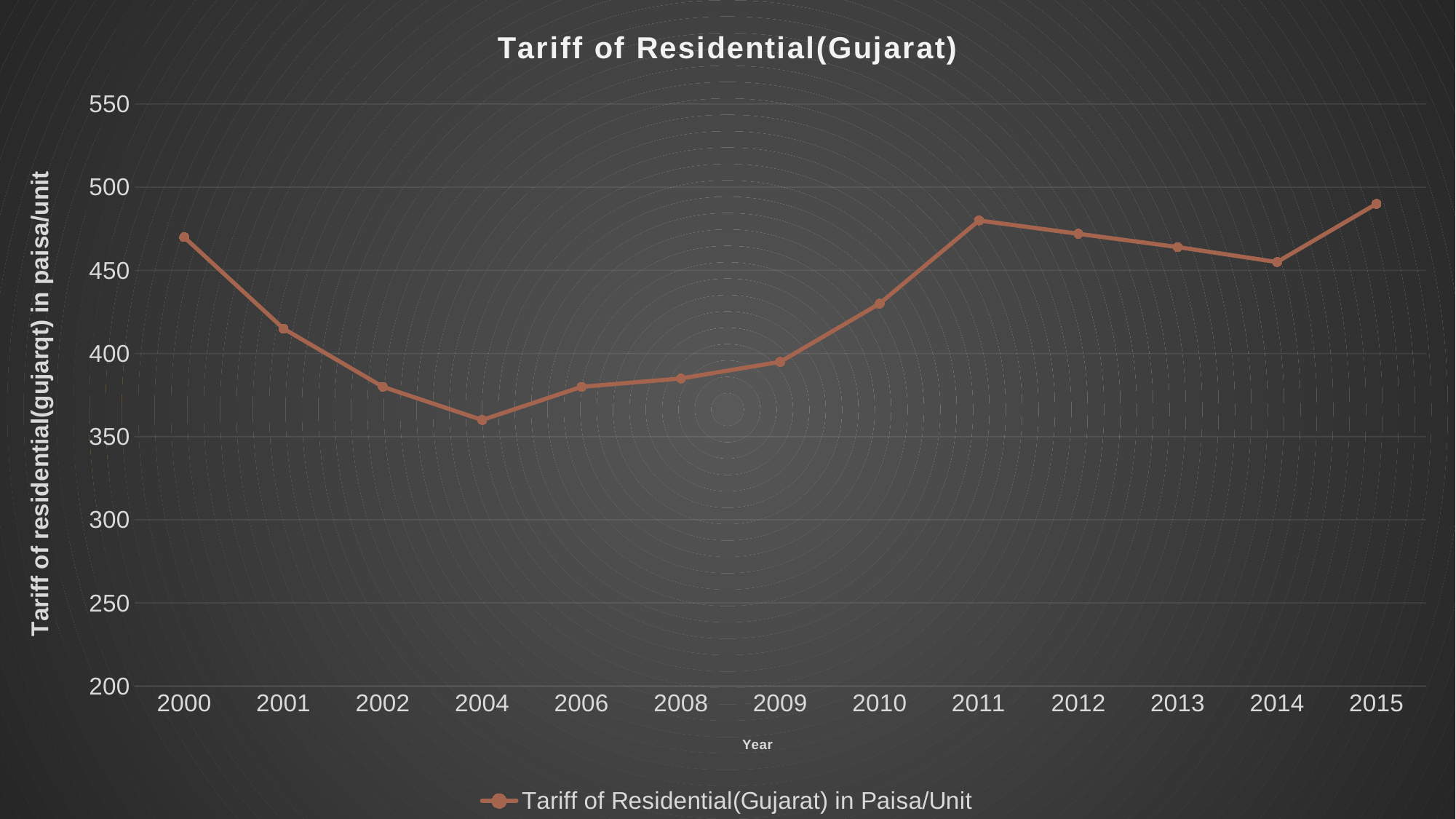

### Chart: Tariff of Residential(Gujarat)

| Category | Tariff of Residential(Gujarat) in Paisa/Unit |
|---|---|
| 2000 | 470.0 |
| 2001 | 415.0 |
| 2002 | 380.0 |
| 2004 | 360.0 |
| 2006 | 380.0 |
| 2008 | 385.0 |
| 2009 | 395.0 |
| 2010 | 430.0 |
| 2011 | 480.0 |
| 2012 | 472.0 |
| 2013 | 464.0 |
| 2014 | 455.0 |
| 2015 | 490.0 |
#